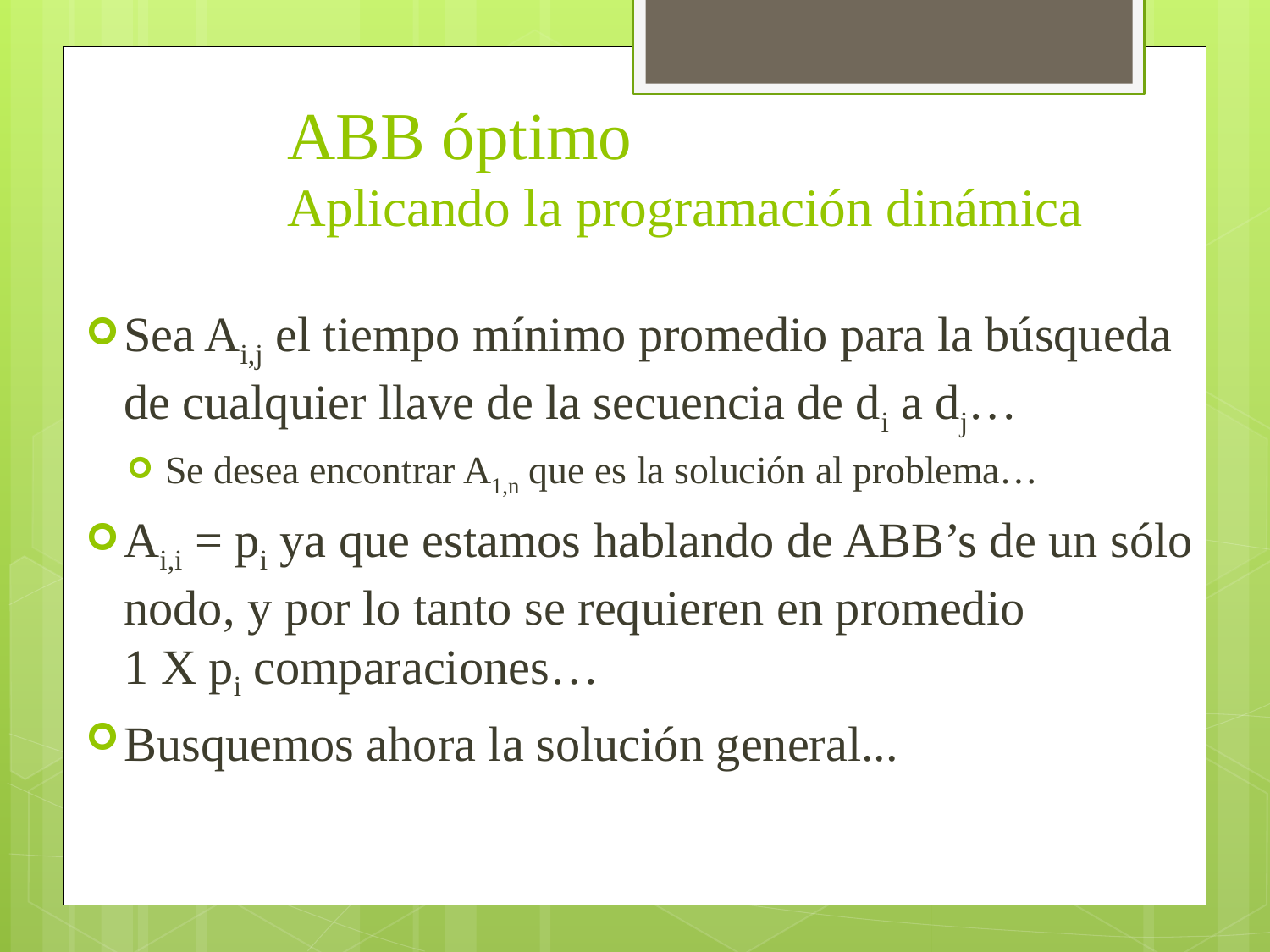

# ABB óptimo Aplicando la programación dinámica
Sea Ai,j el tiempo mínimo promedio para la búsqueda de cualquier llave de la secuencia de di a dj…
Se desea encontrar A1,n que es la solución al problema…
Ai,i = pi ya que estamos hablando de ABB’s de un sólo nodo, y por lo tanto se requieren en promedio
1 X pi comparaciones…
Busquemos ahora la solución general...